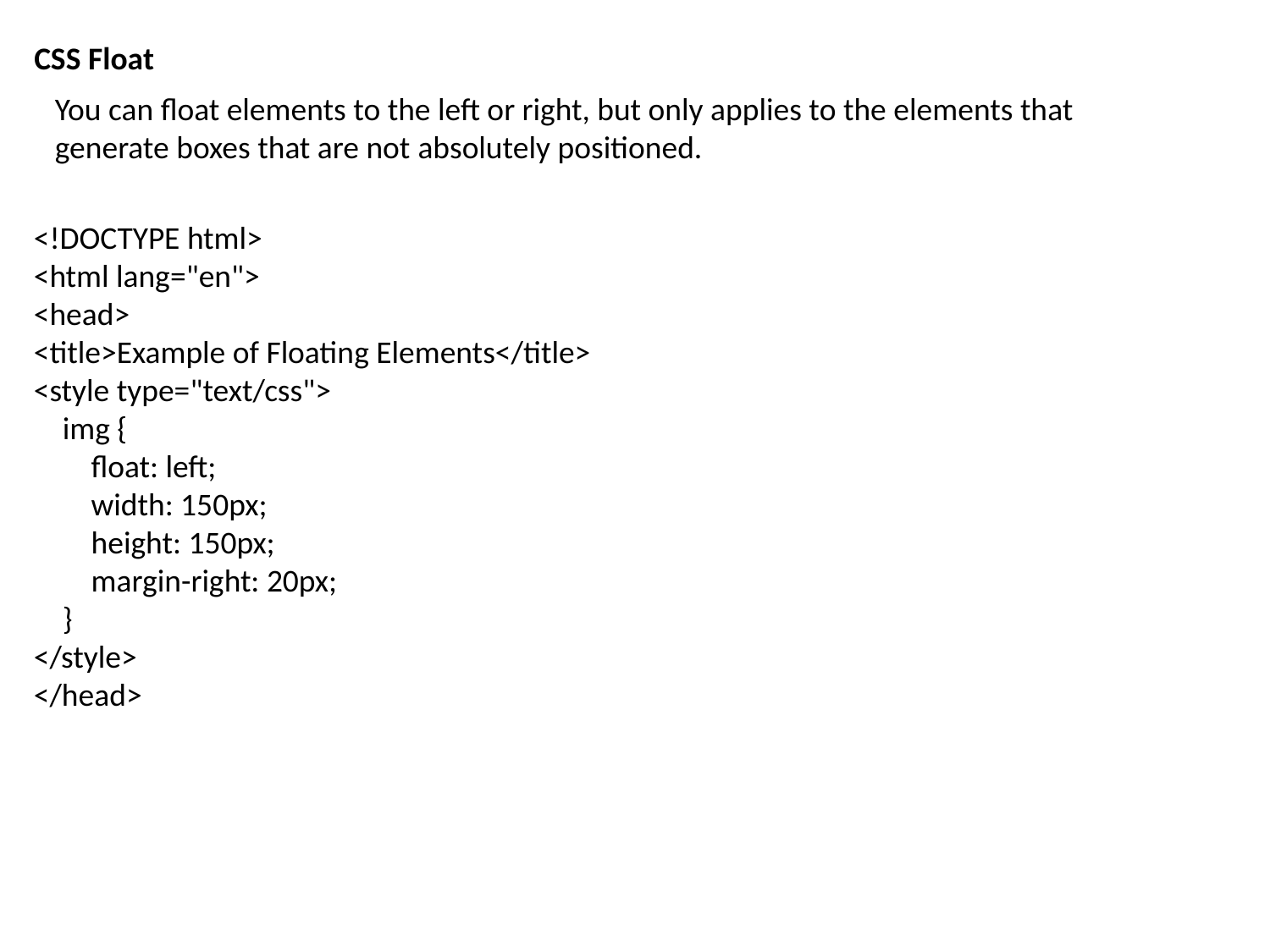

CSS Float
You can float elements to the left or right, but only applies to the elements that generate boxes that are not absolutely positioned.
<!DOCTYPE html>
<html lang="en">
<head>
<title>Example of Floating Elements</title>
<style type="text/css">
    img {
        float: left;
        width: 150px;
        height: 150px;
        margin-right: 20px;
    }
</style>
</head>